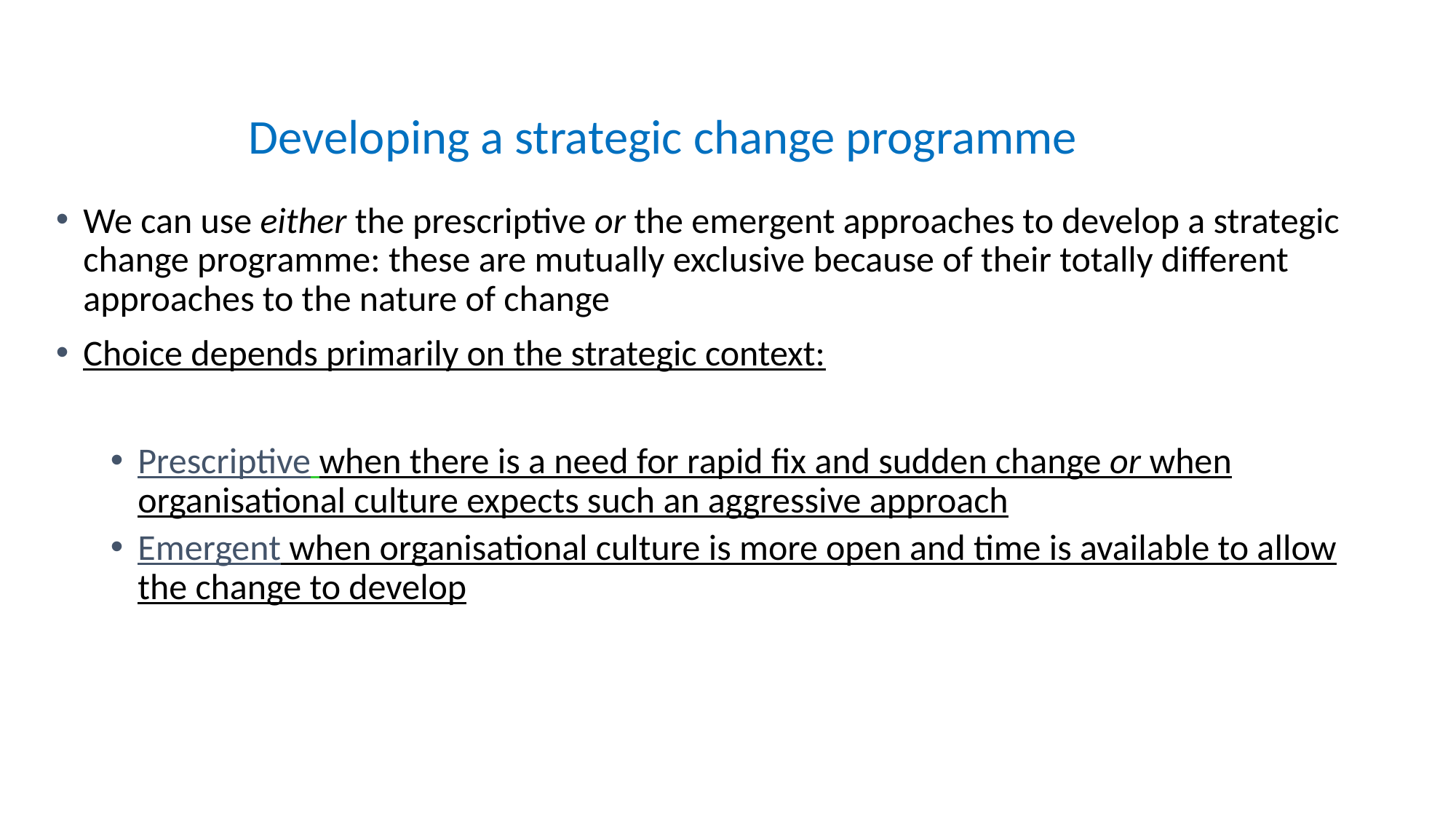

# Developing a strategic change programme
We can use either the prescriptive or the emergent approaches to develop a strategic change programme: these are mutually exclusive because of their totally different approaches to the nature of change
Choice depends primarily on the strategic context:

Prescriptive when there is a need for rapid fix and sudden change or when organisational culture expects such an aggressive approach
Emergent when organisational culture is more open and time is available to allow the change to develop